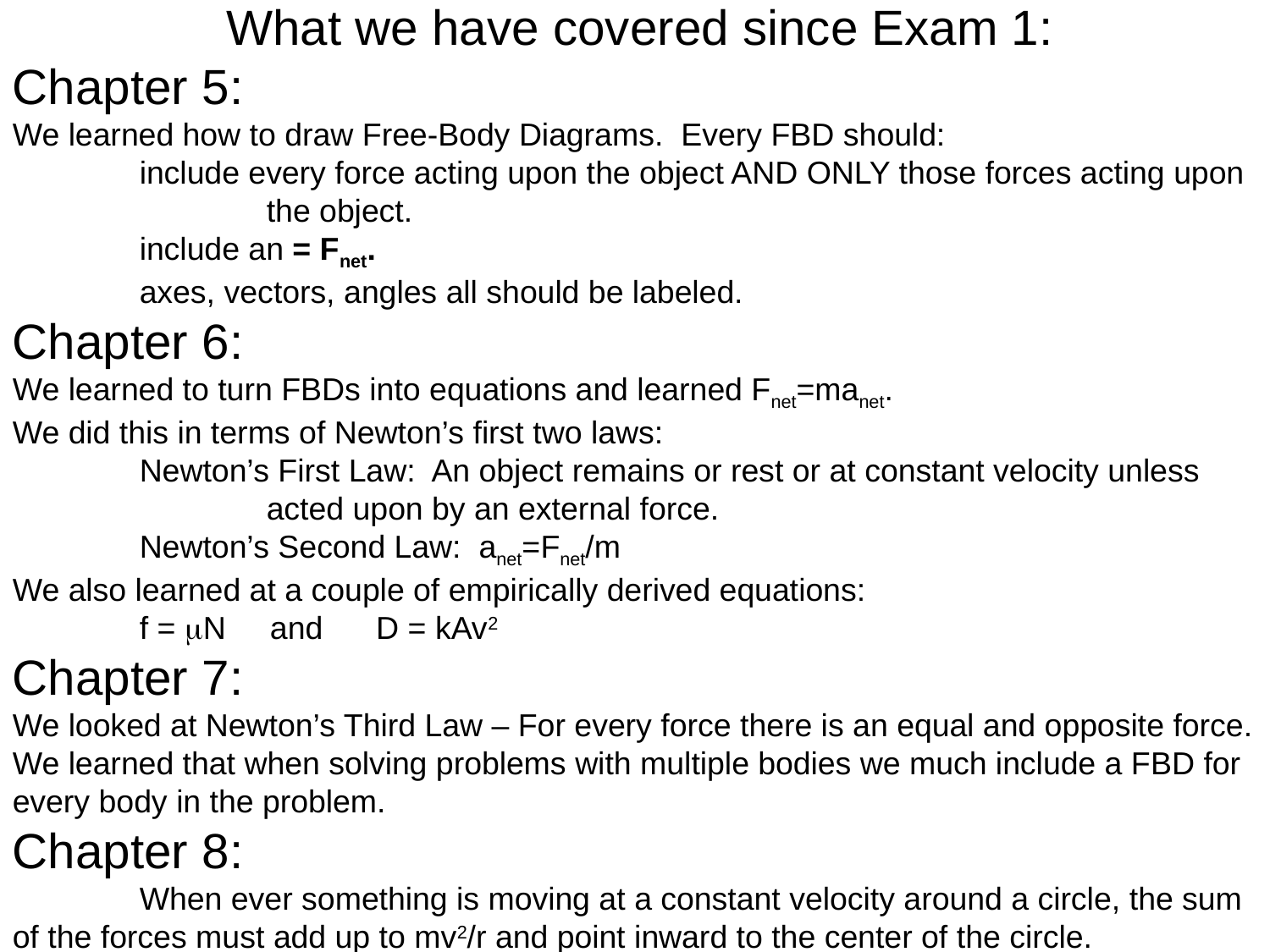

What we have covered since Exam 1:
Chapter 5:
We learned how to draw Free-Body Diagrams.  Every FBD should:
	include every force acting upon the object AND ONLY those forces acting upon
		the object.
	include an = Fnet.
	axes, vectors, angles all should be labeled.
Chapter 6:
We learned to turn FBDs into equations and learned Fnet=manet.
We did this in terms of Newton’s first two laws:
	Newton’s First Law:  An object remains or rest or at constant velocity unless 		acted upon by an external force.
	Newton’s Second Law:  anet=Fnet/m
We also learned at a couple of empirically derived equations:
	f = μN     and      D = kAv2
Chapter 7:
We looked at Newton’s Third Law – For every force there is an equal and opposite force.
We learned that when solving problems with multiple bodies we much include a FBD for every body in the problem.
Chapter 8:
	When ever something is moving at a constant velocity around a circle, the sum of the forces must add up to mv2/r and point inward to the center of the circle.